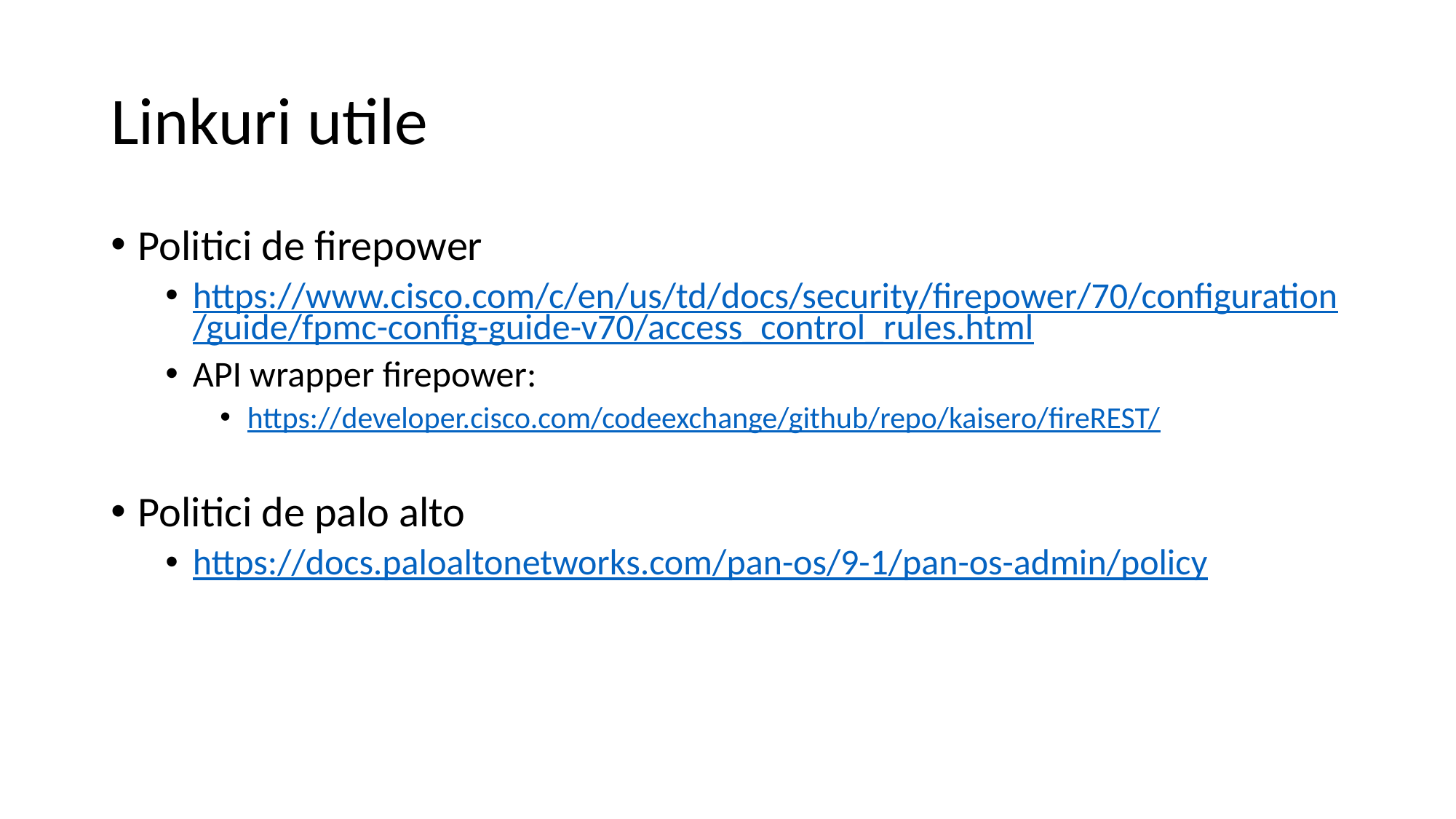

# Linkuri utile
Politici de firepower
https://www.cisco.com/c/en/us/td/docs/security/firepower/70/configuration/guide/fpmc-config-guide-v70/access_control_rules.html
API wrapper firepower:
https://developer.cisco.com/codeexchange/github/repo/kaisero/fireREST/

Politici de palo alto
https://docs.paloaltonetworks.com/pan-os/9-1/pan-os-admin/policy